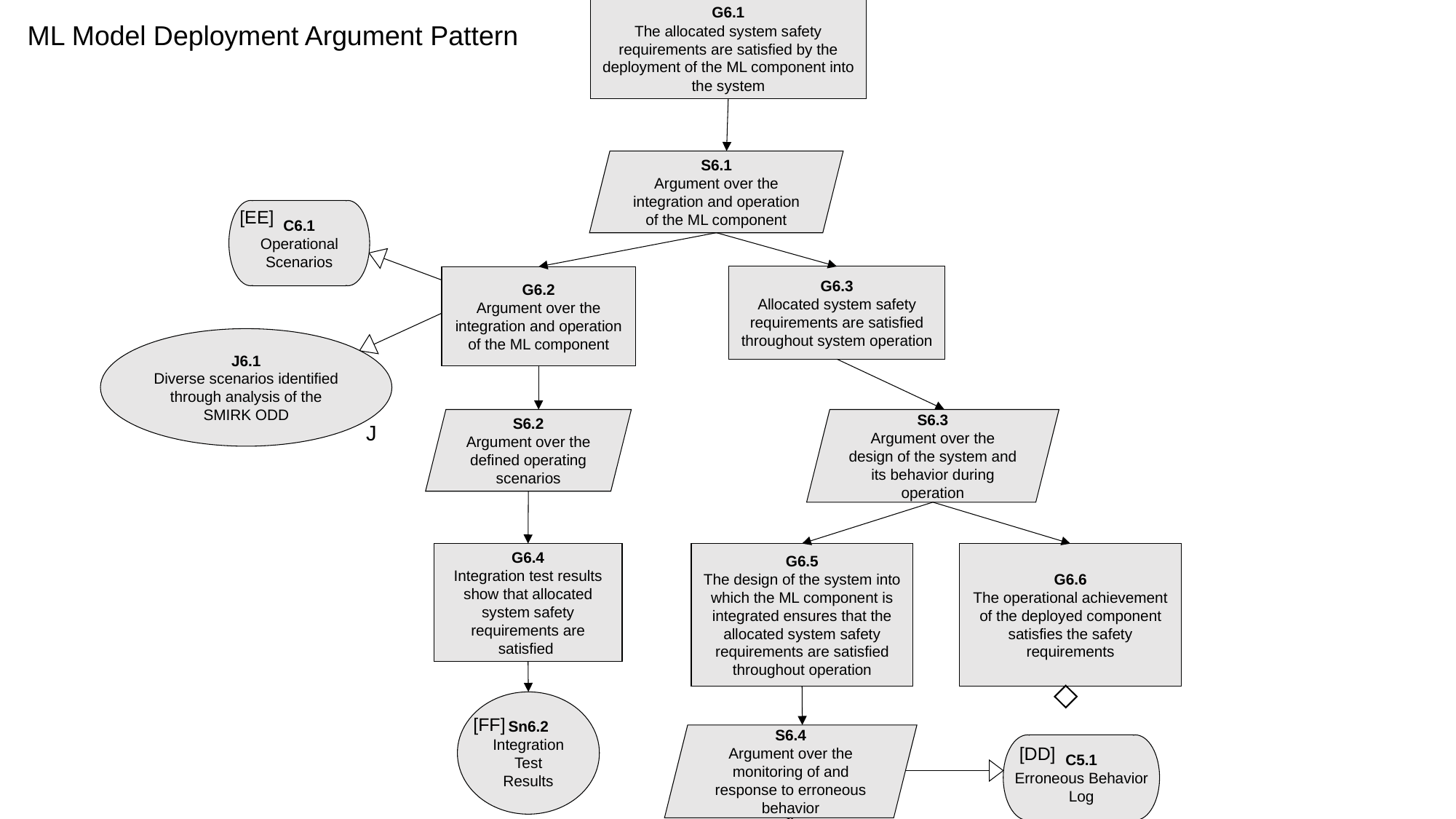

G6.1
The allocated system safety requirements are satisfied by the deployment of the ML component into the system
ML Model Deployment Argument Pattern
S6.1
Argument over the integration and operation of the ML component
C6.1
Operational Scenarios
[EE]

G6.3
Allocated system safety requirements are satisfied throughout system operation
G6.2
Argument over the integration and operation of the ML component
J6.1
Diverse scenarios identified through analysis of the SMIRK ODD
S6.2
Argument over the defined operating scenarios
S6.3
Argument over the design of the system and its behavior during operation
J
G6.4
Integration test results show that allocated system safety requirements are satisfied
G6.5
The design of the system into which the ML component is integrated ensures that the allocated system safety requirements are satisfied throughout operation
G6.6
The operational achievement of the deployed component satisfies the safety requirements

Sn6.2
Integration Test Results
[FF]

S6.4
Argument over the monitoring of and response to erroneous behavior
C5.1
Erroneous Behavior Log
[DD]
G6.8
System design provides acceptable system response to erroneous inputs, outputs, and assumptions
G6.7
System design provides sufficient monitoring of erroneous inputs, outputs and assumptions